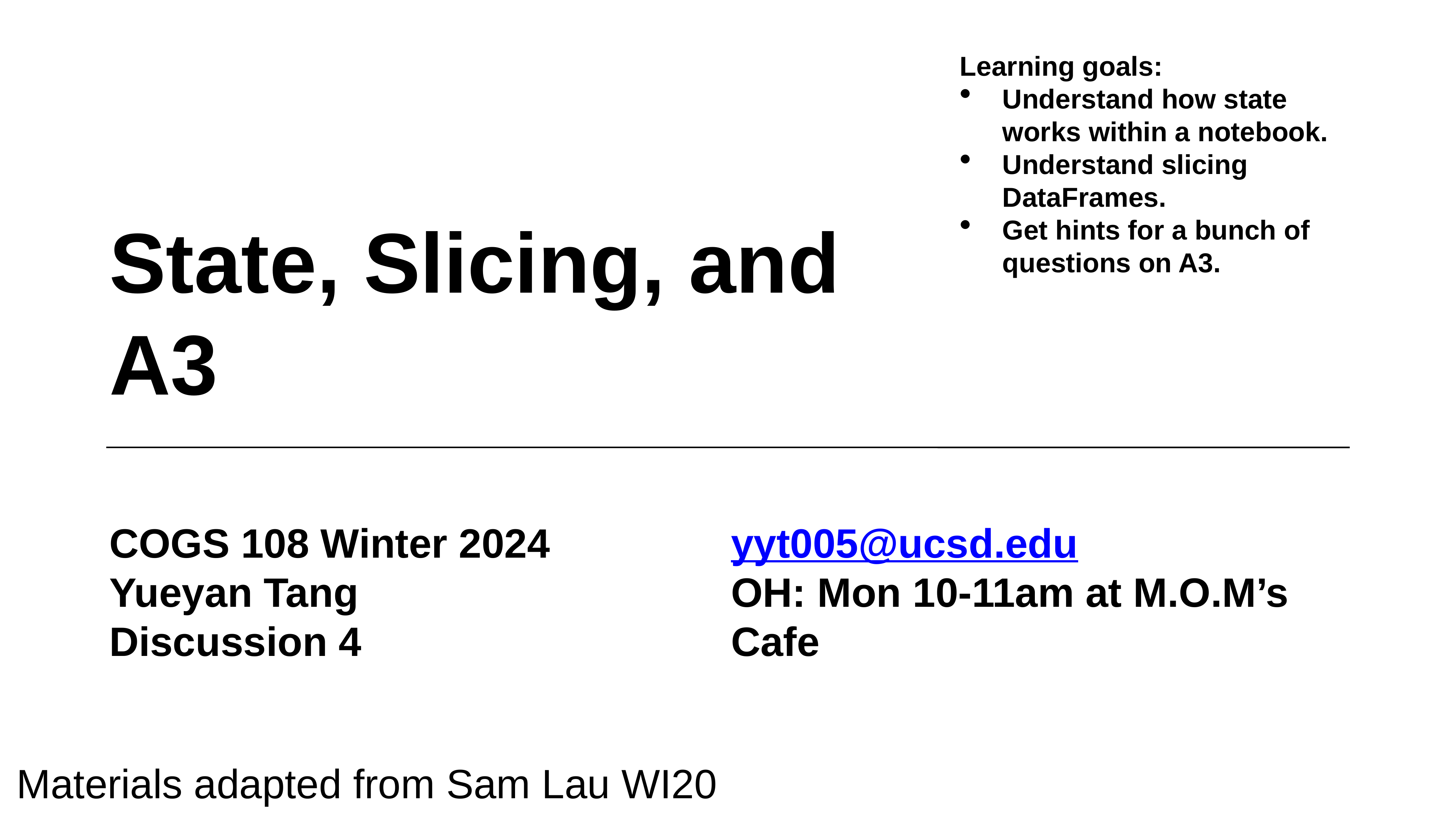

Learning goals:
Understand how state works within a notebook.
Understand slicing DataFrames.
Get hints for a bunch of questions on A3.
# State, Slicing, and A3

COGS 108 Winter 2024
Yueyan Tang
Discussion 4
yyt005@ucsd.edu
OH: Mon 10-11am at M.O.M’s Cafe
Materials adapted from Sam Lau WI20